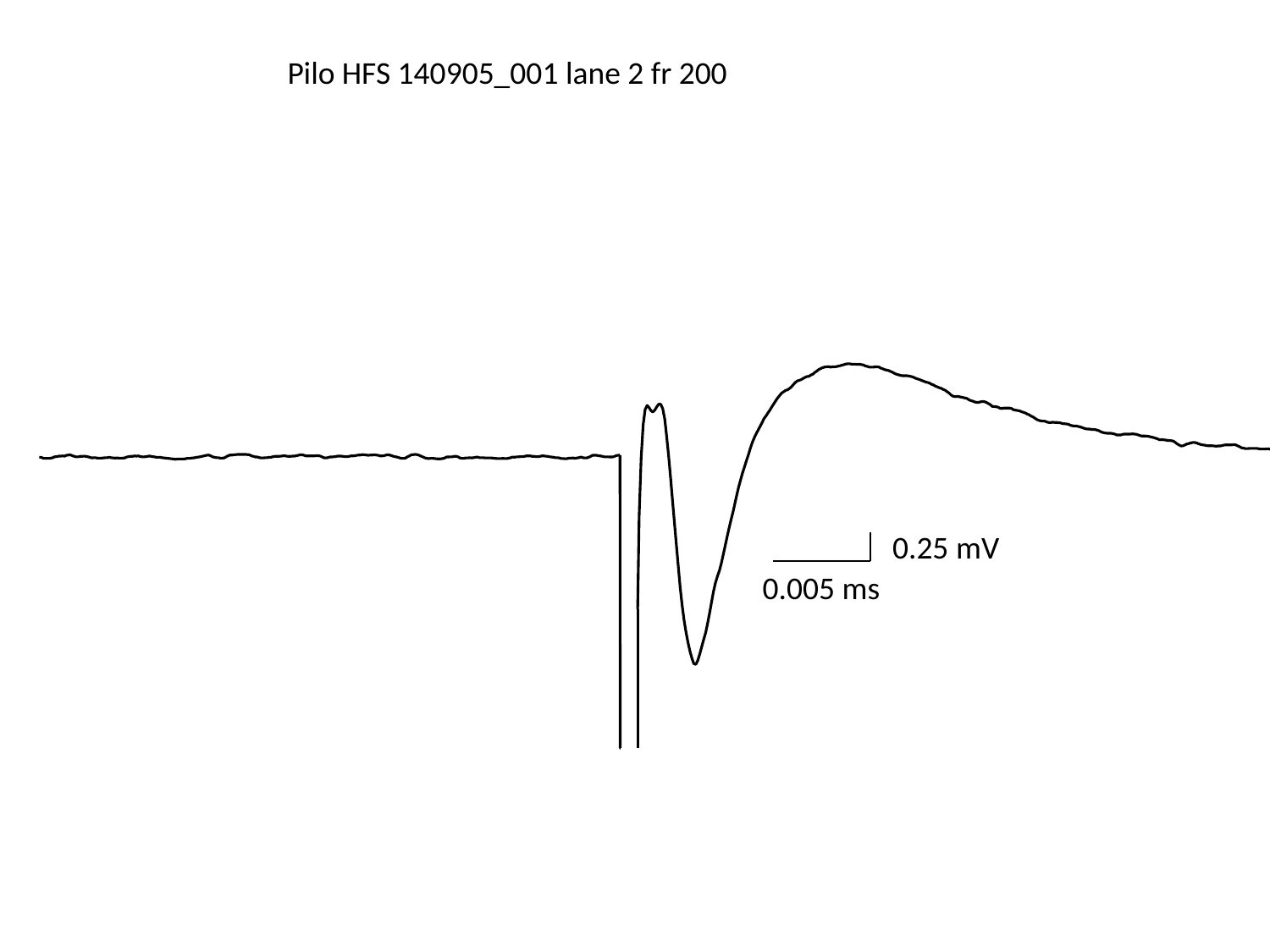

Pilo HFS 140905_001 lane 2 fr 200

0.25 mV
0.005 ms